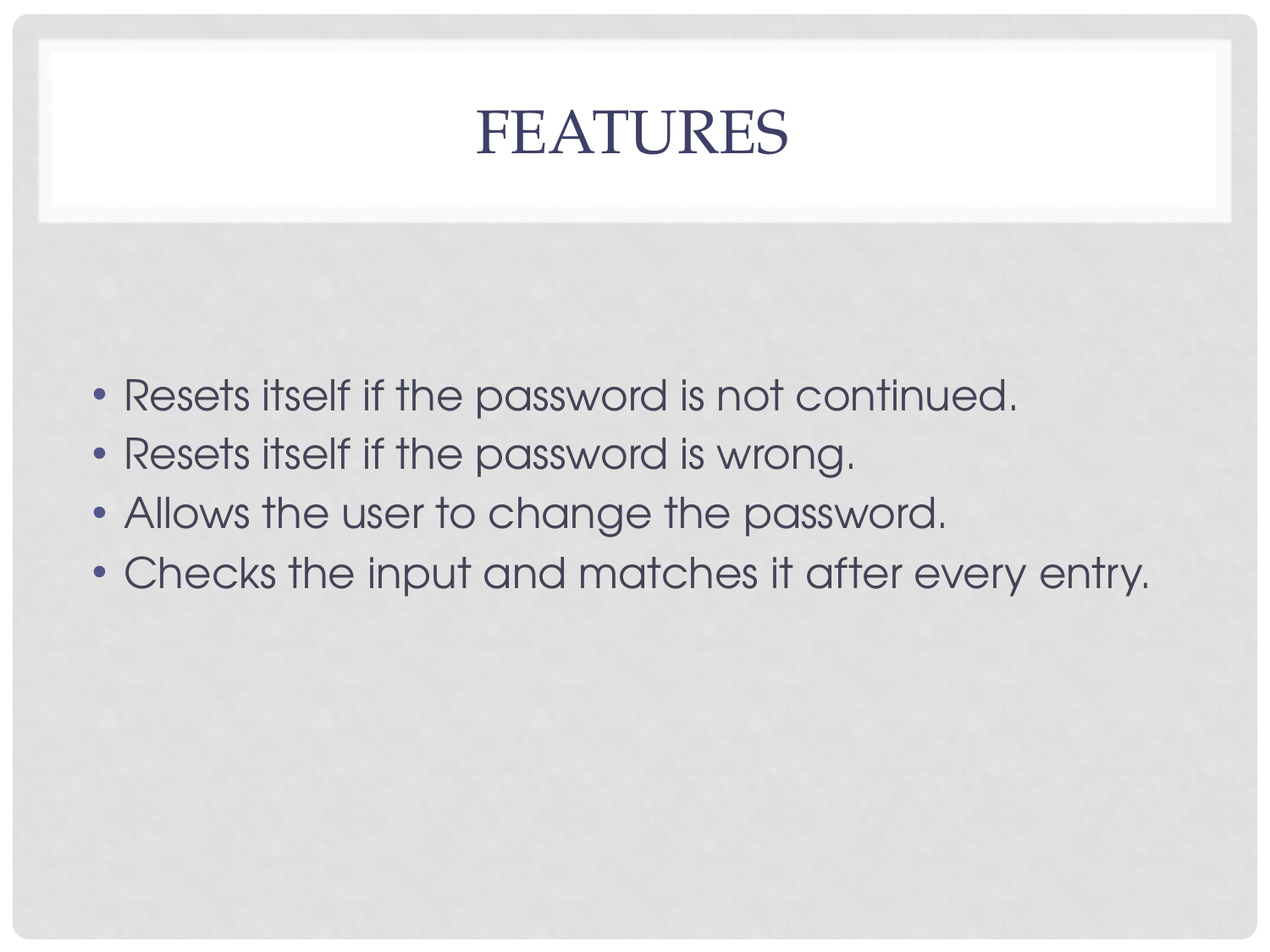

# features

Resets itself if the password is not continued.
Resets itself if the password is wrong.
Allows the user to change the password.
Checks the input and matches it after every entry.